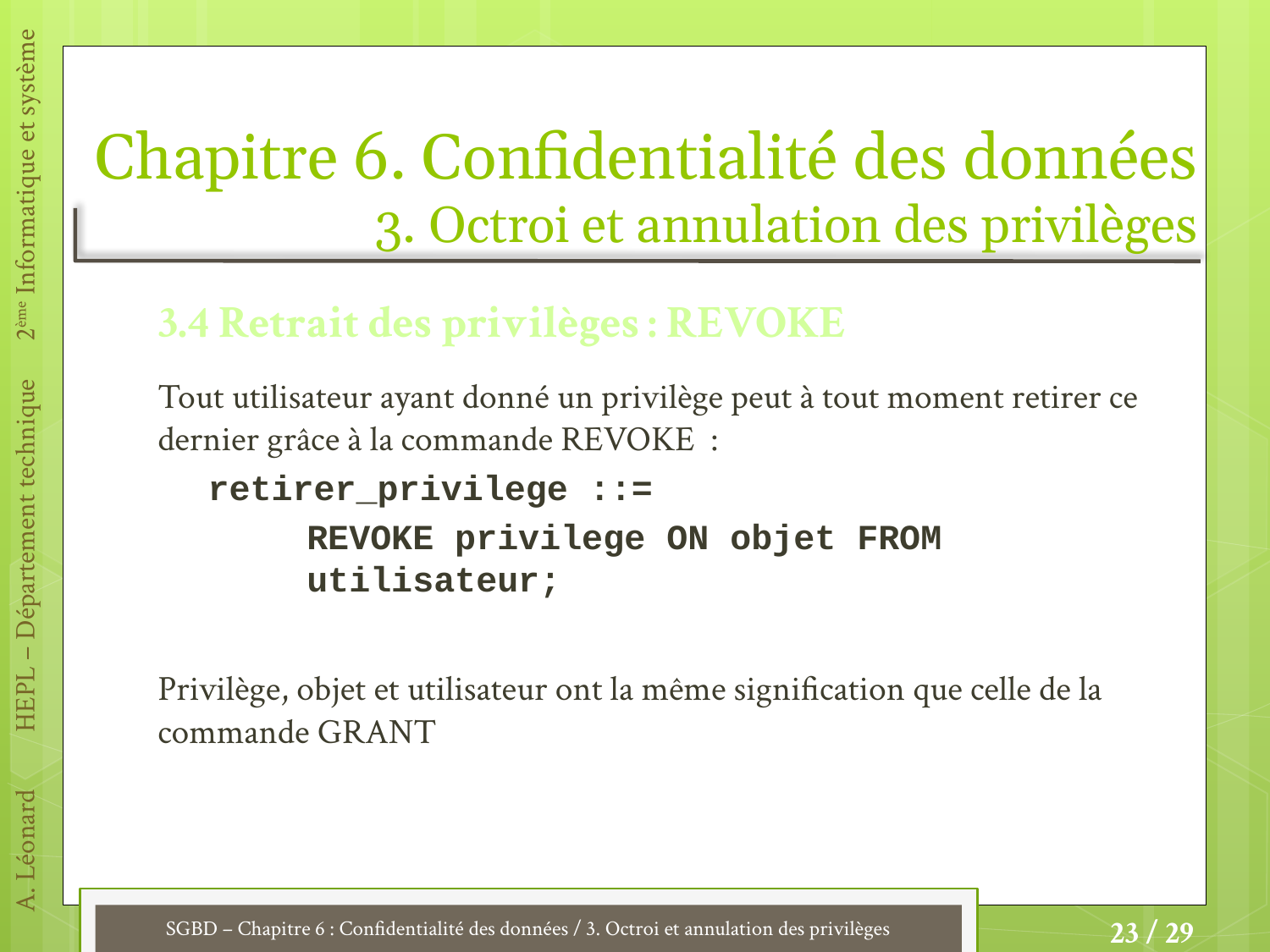

# Chapitre 6. Confidentialité des données 3. Octroi et annulation des privilèges
3.4 Retrait des privilèges : REVOKE

Tout utilisateur ayant donné un privilège peut à tout moment retirer ce dernier grâce à la commande REVOKE  :
retirer_privilege ::=
	REVOKE privilege ON objet FROM utilisateur;

Privilège, objet et utilisateur ont la même signification que celle de la commande GRANT
SGBD – Chapitre 6 : Confidentialité des données / 3. Octroi et annulation des privilèges